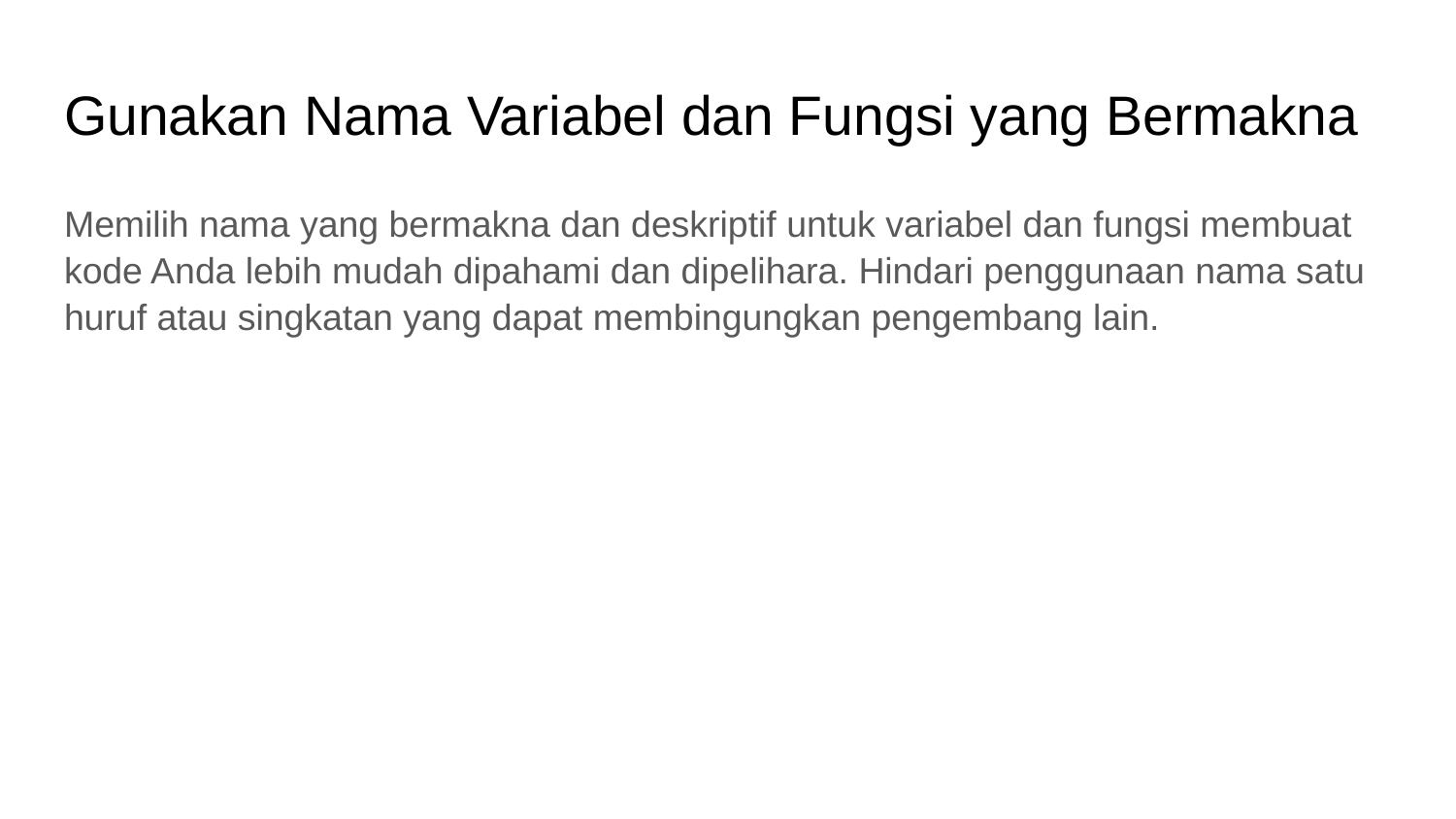

# Gunakan Nama Variabel dan Fungsi yang Bermakna
Memilih nama yang bermakna dan deskriptif untuk variabel dan fungsi membuat kode Anda lebih mudah dipahami dan dipelihara. Hindari penggunaan nama satu huruf atau singkatan yang dapat membingungkan pengembang lain.